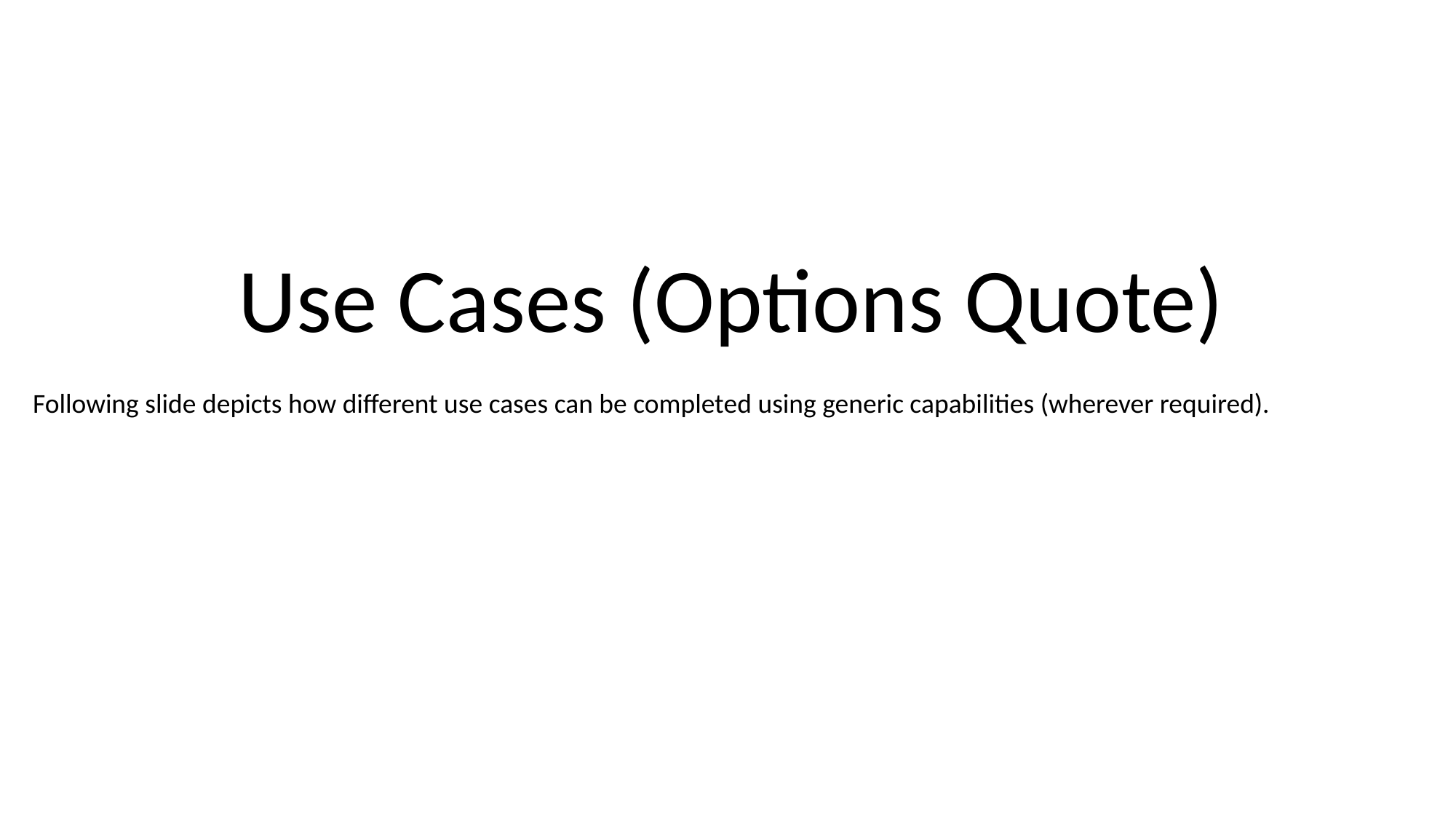

# Use Cases (Options Quote)
Following slide depicts how different use cases can be completed using generic capabilities (wherever required).